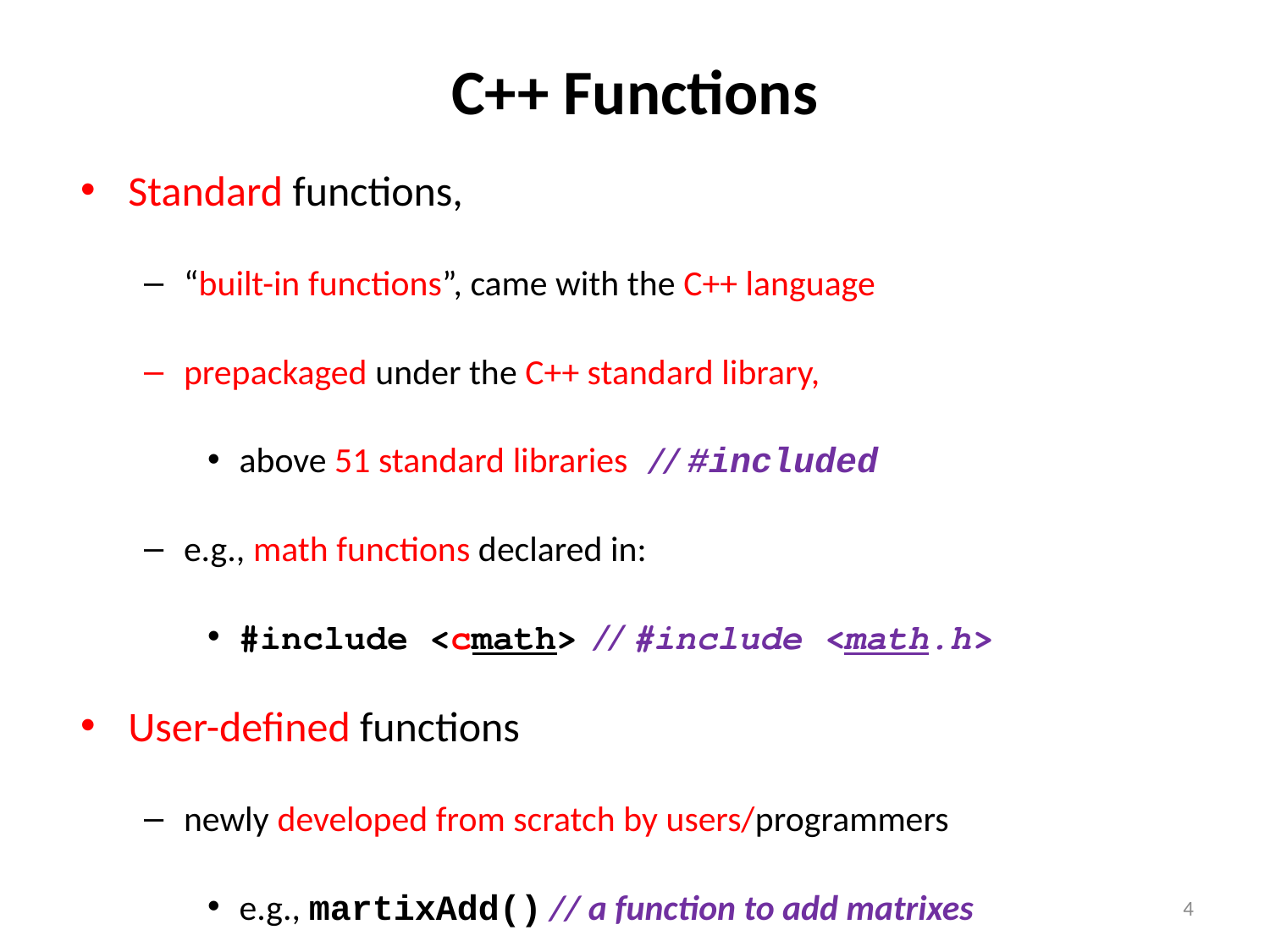

# C++ Functions
Standard functions,

“built-in functions”, came with the C++ language

prepackaged under the C++ standard library,

above 51 standard libraries // #included

e.g., math functions declared in:

#include <cmath>  // #include <math.h>

User-defined functions

newly developed from scratch by users/programmers

e.g., martixAdd() // a function to add matrixes

can be also organized into a library

 e.g., “matrix.h” // #include “matrix.h”
4